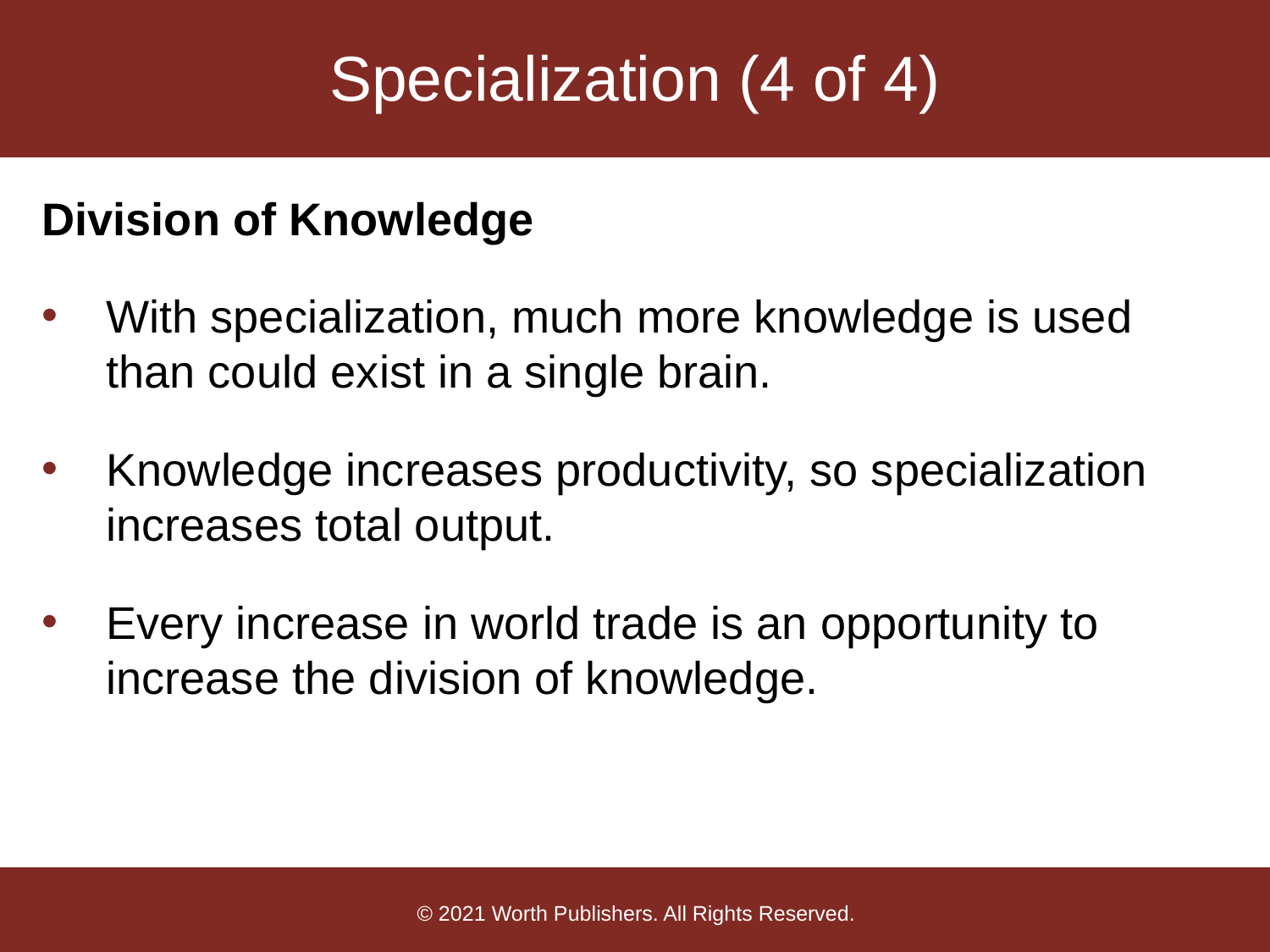

# Specialization (4 of 4)
Division of Knowledge
With specialization, much more knowledge is used than could exist in a single brain.
Knowledge increases productivity, so specialization increases total output.
Every increase in world trade is an opportunity to increase the division of knowledge.